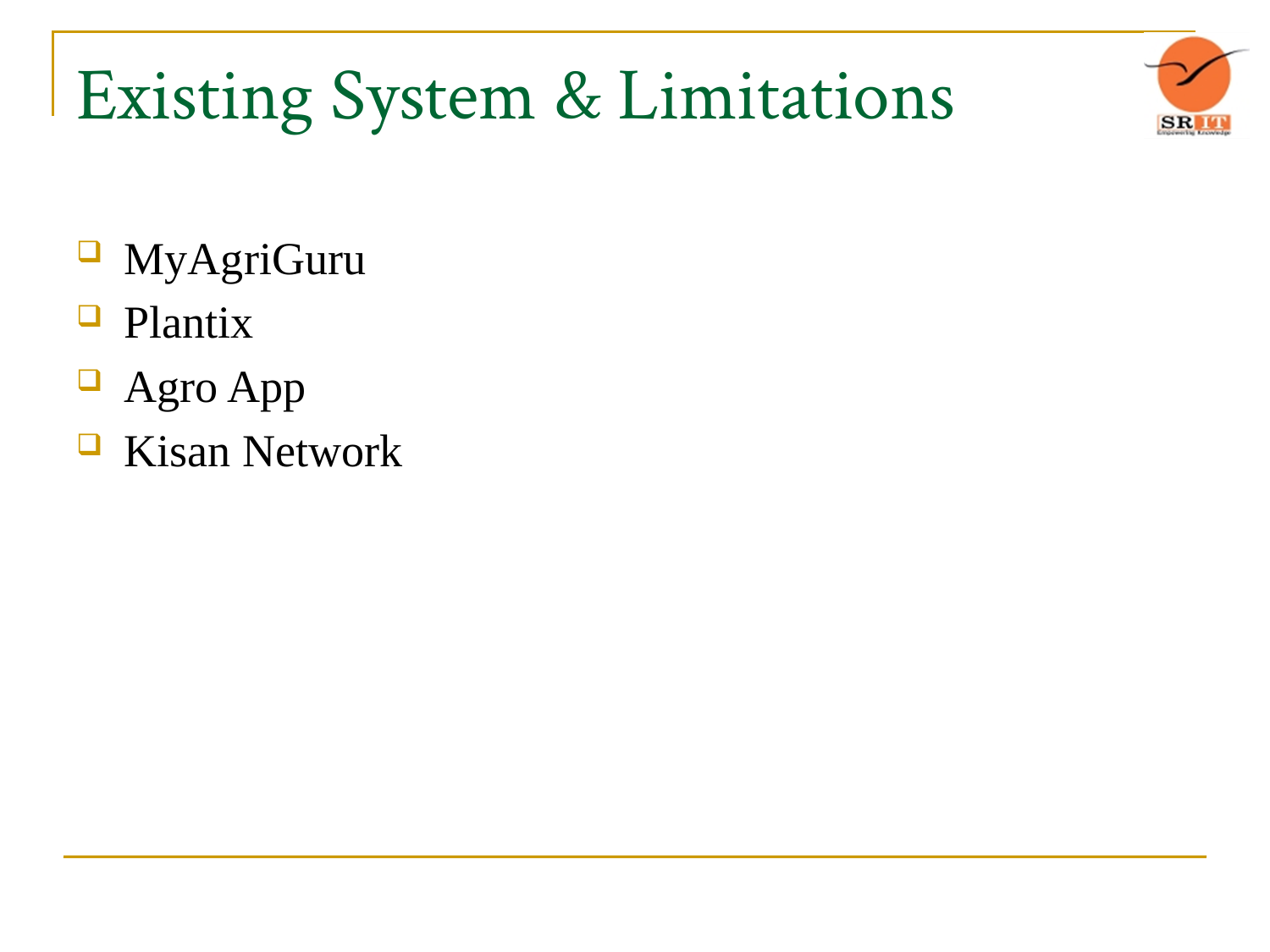

# Existing System & Limitations
MyAgriGuru
Plantix
Agro App
Kisan Network